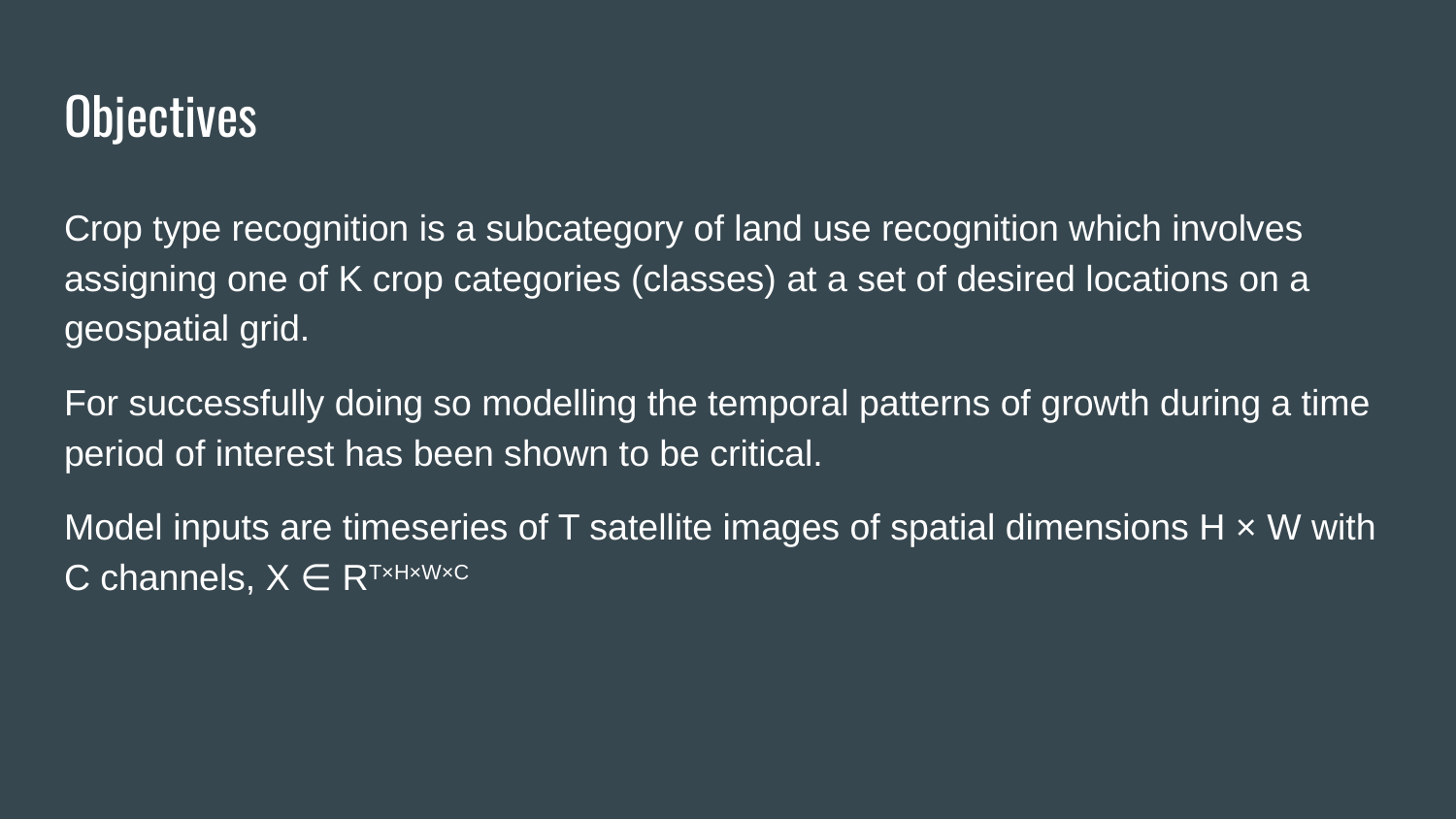

# Objectives
Crop type recognition is a subcategory of land use recognition which involves assigning one of K crop categories (classes) at a set of desired locations on a geospatial grid.
For successfully doing so modelling the temporal patterns of growth during a time period of interest has been shown to be critical.
Model inputs are timeseries of T satellite images of spatial dimensions H × W with C channels, X ∈ RT×H×W×C